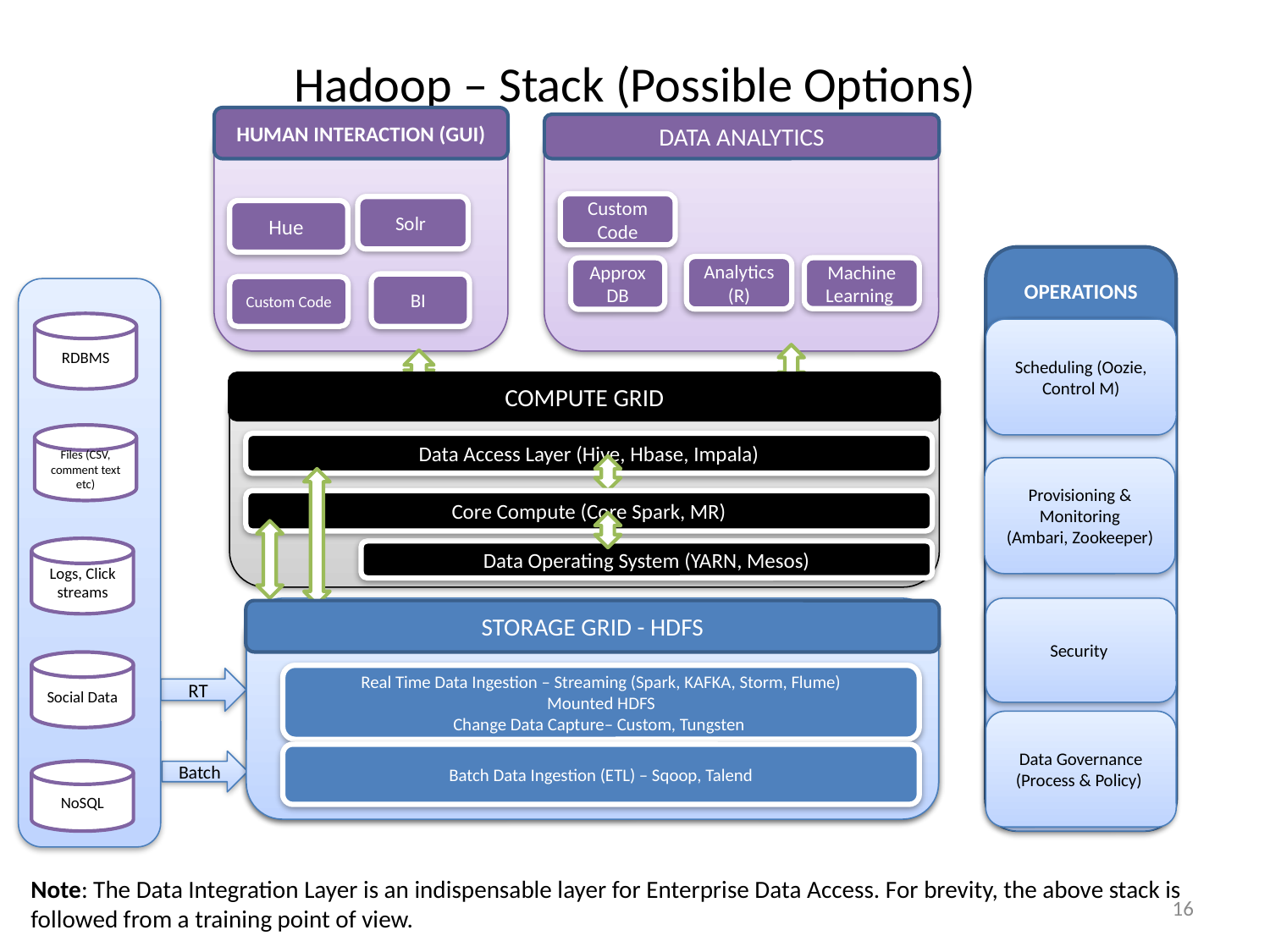

# Hadoop – Stack (Possible Options)
HUMAN INTERACTION (GUI)

DATA ANALYTICS
Custom Code
Solr
Analytics (R)
BI
Custom Code

Hue
OPERATIONS

Approx DB
Machine Learning

RDBMS
Files (CSV, comment text etc)
Logs, Click streams
Social Data

Scheduling (Oozie, Control M)

COMPUTE GRID
Data Access Layer (Hive, Hbase, Impala)

Provisioning & Monitoring
(Ambari, Zookeeper)

Core Compute (Core Spark, MR)

Data Operating System (YARN, Mesos)

RT
Batch

Security

STORAGE GRID - HDFS

Real Time Data Ingestion – Streaming (Spark, KAFKA, Storm, Flume)
Mounted HDFS
Change Data Capture– Custom, Tungsten
Batch Data Ingestion (ETL) – Sqoop, Talend

Data Governance (Process & Policy)

NoSQL
Note: The Data Integration Layer is an indispensable layer for Enterprise Data Access. For brevity, the above stack is followed from a training point of view.
16